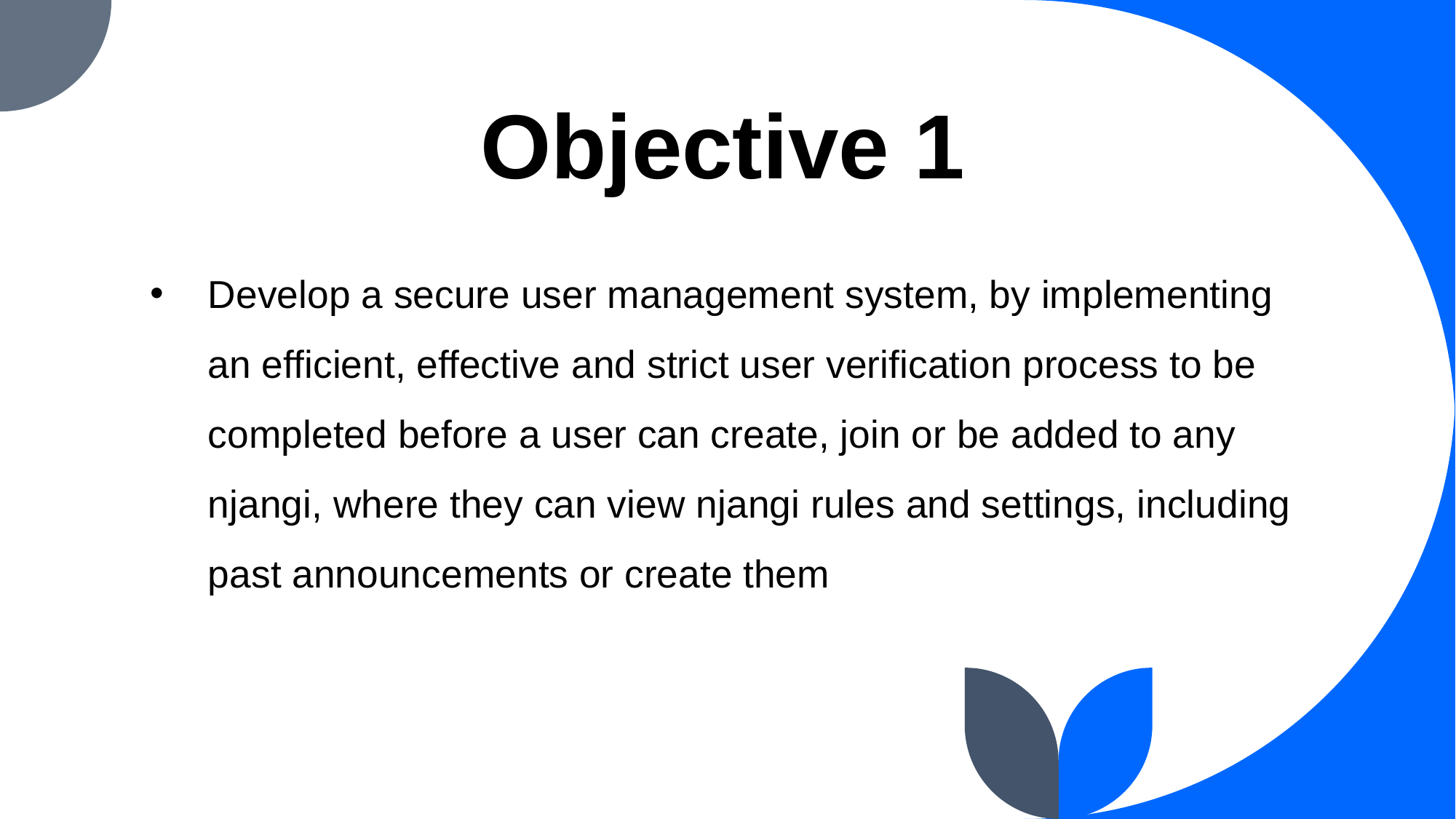

# Objective 1
Develop a secure user management system, by implementing an efficient, effective and strict user verification process to be completed before a user can create, join or be added to any njangi, where they can view njangi rules and settings, including past announcements or create them